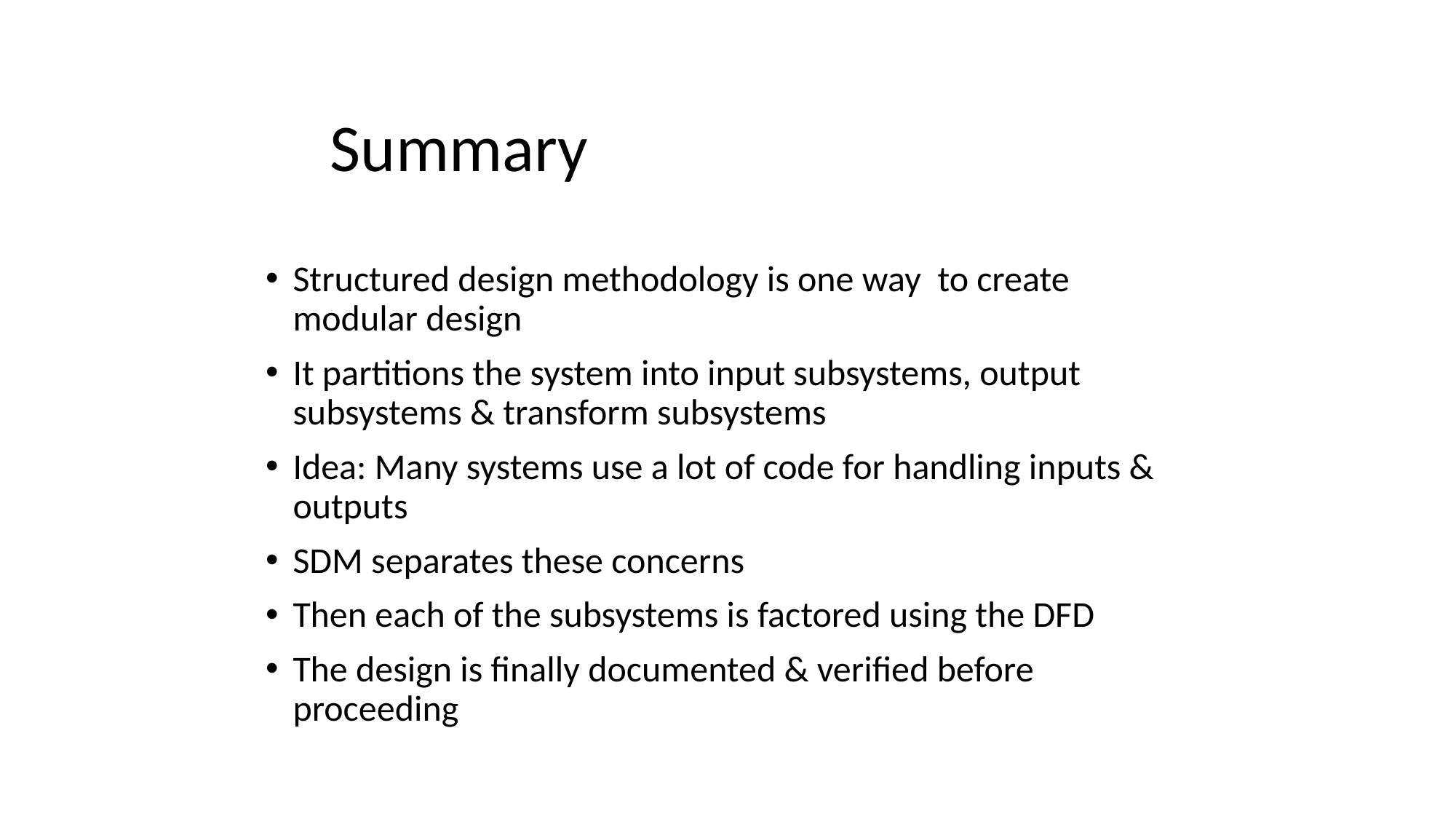

Summary
Structured design methodology is one way  to create modular design
It partitions the system into input subsystems, output subsystems & transform subsystems
Idea: Many systems use a lot of code for handling inputs & outputs
SDM separates these concerns
Then each of the subsystems is factored using the DFD
The design is finally documented & verified before  proceeding